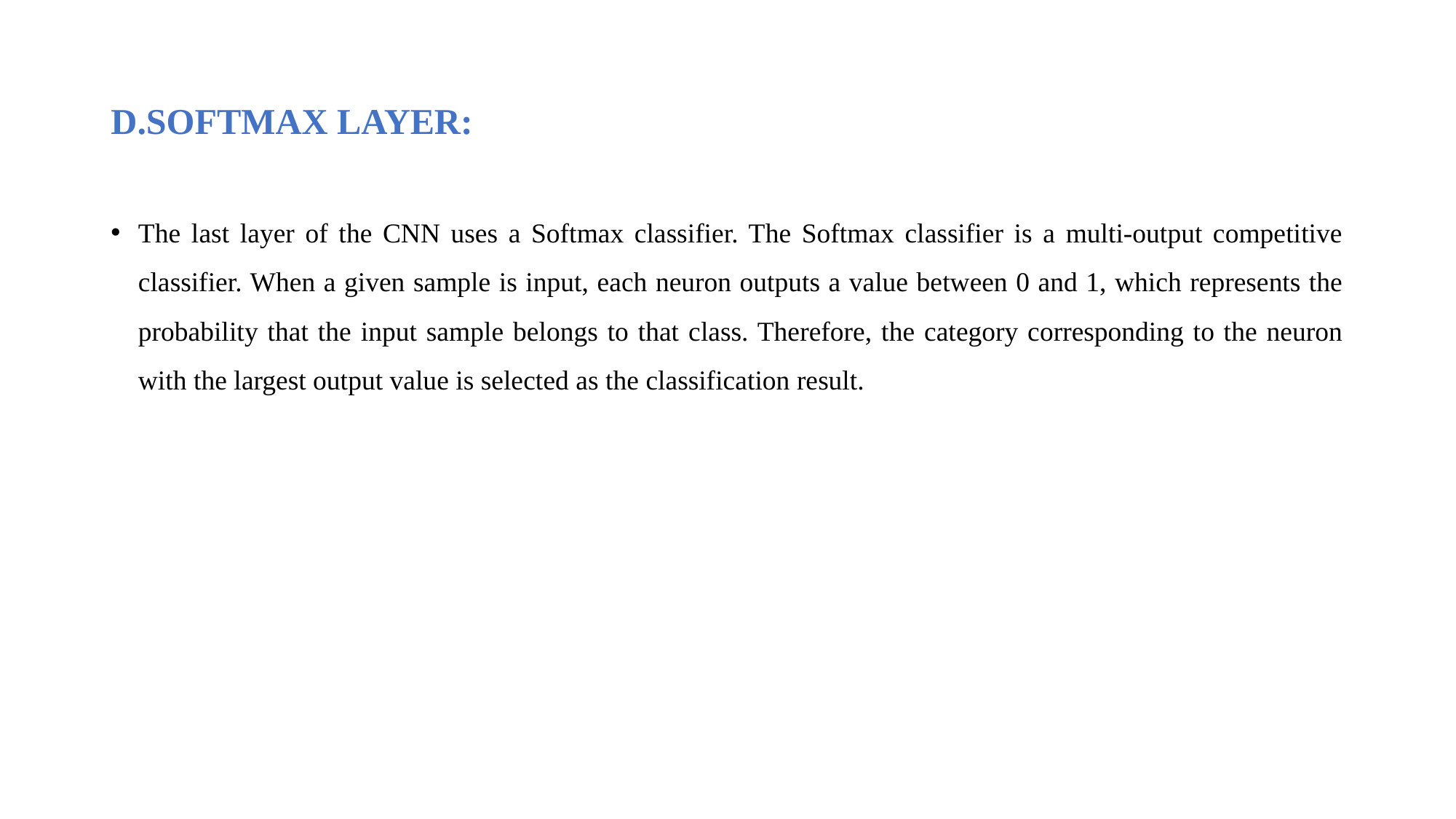

# D.SOFTMAX LAYER:
The last layer of the CNN uses a Softmax classifier. The Softmax classifier is a multi-output competitive classifier. When a given sample is input, each neuron outputs a value between 0 and 1, which represents the probability that the input sample belongs to that class. Therefore, the category corresponding to the neuron with the largest output value is selected as the classification result.